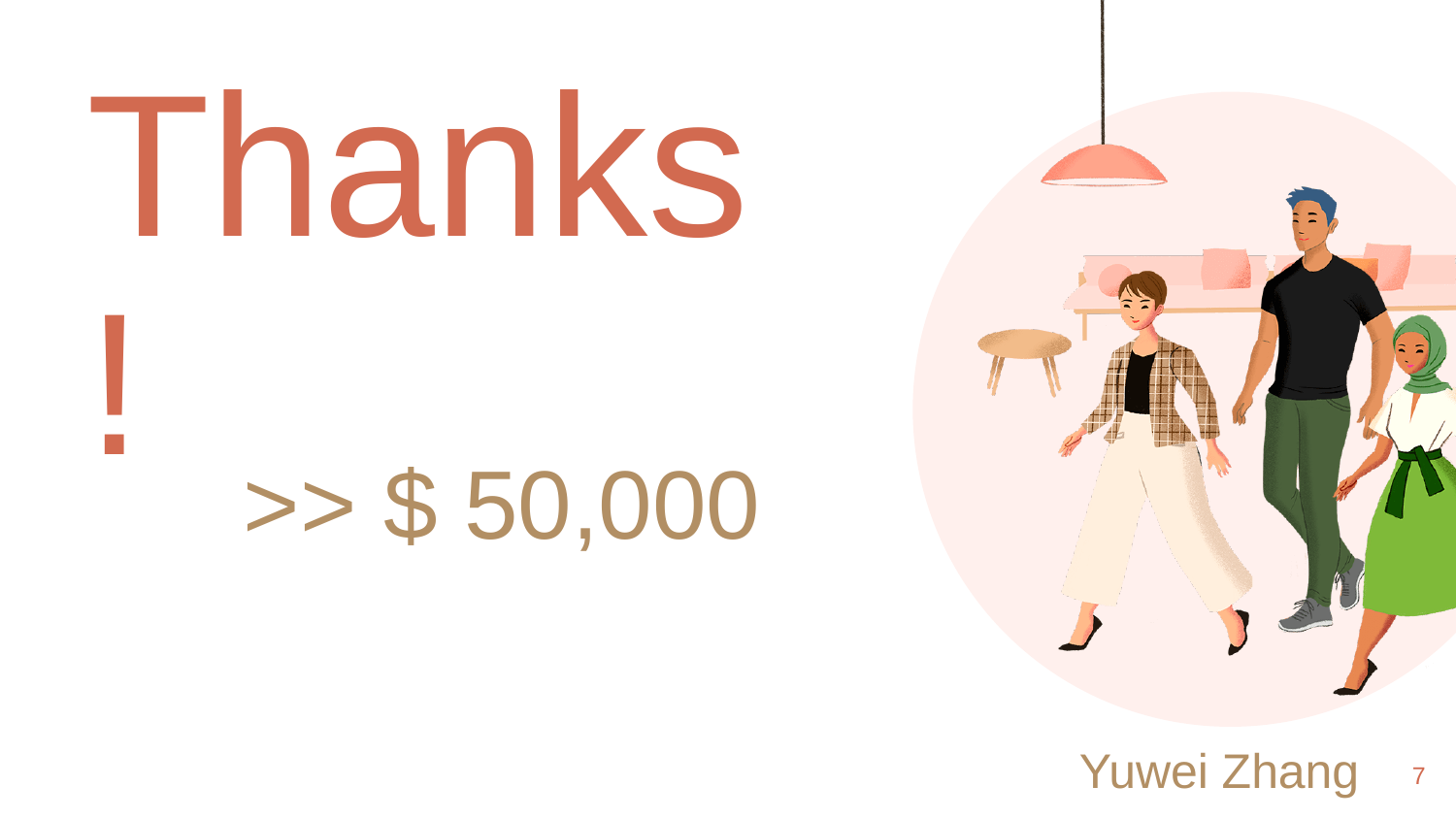

Thanks!
>> $ 50,000
Yuwei Zhang
7